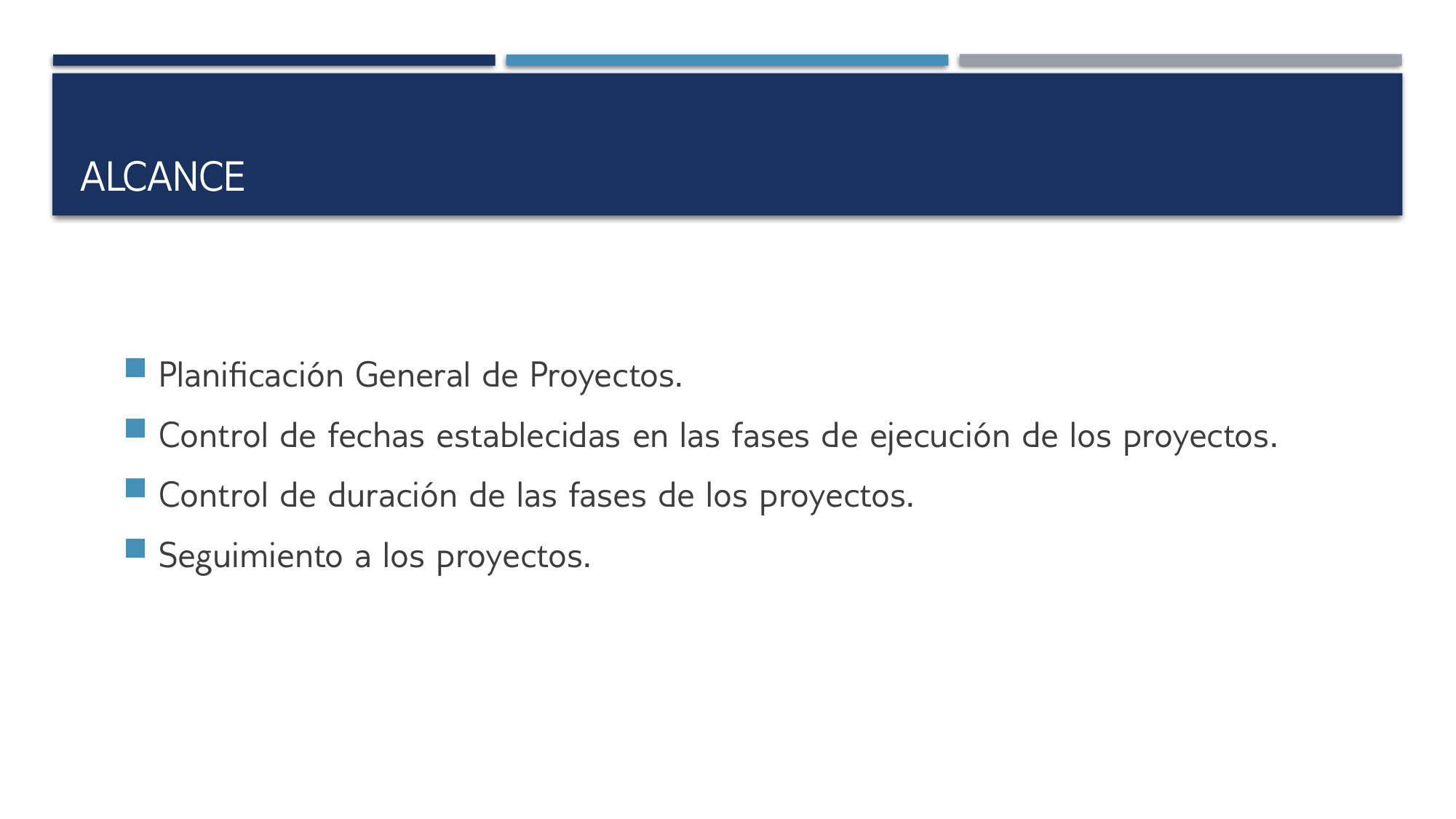

# ALCANCE
Planificación General de Proyectos.
Control de fechas establecidas en las fases de ejecución de los proyectos.
Control de duración de las fases de los proyectos.
Seguimiento a los proyectos.